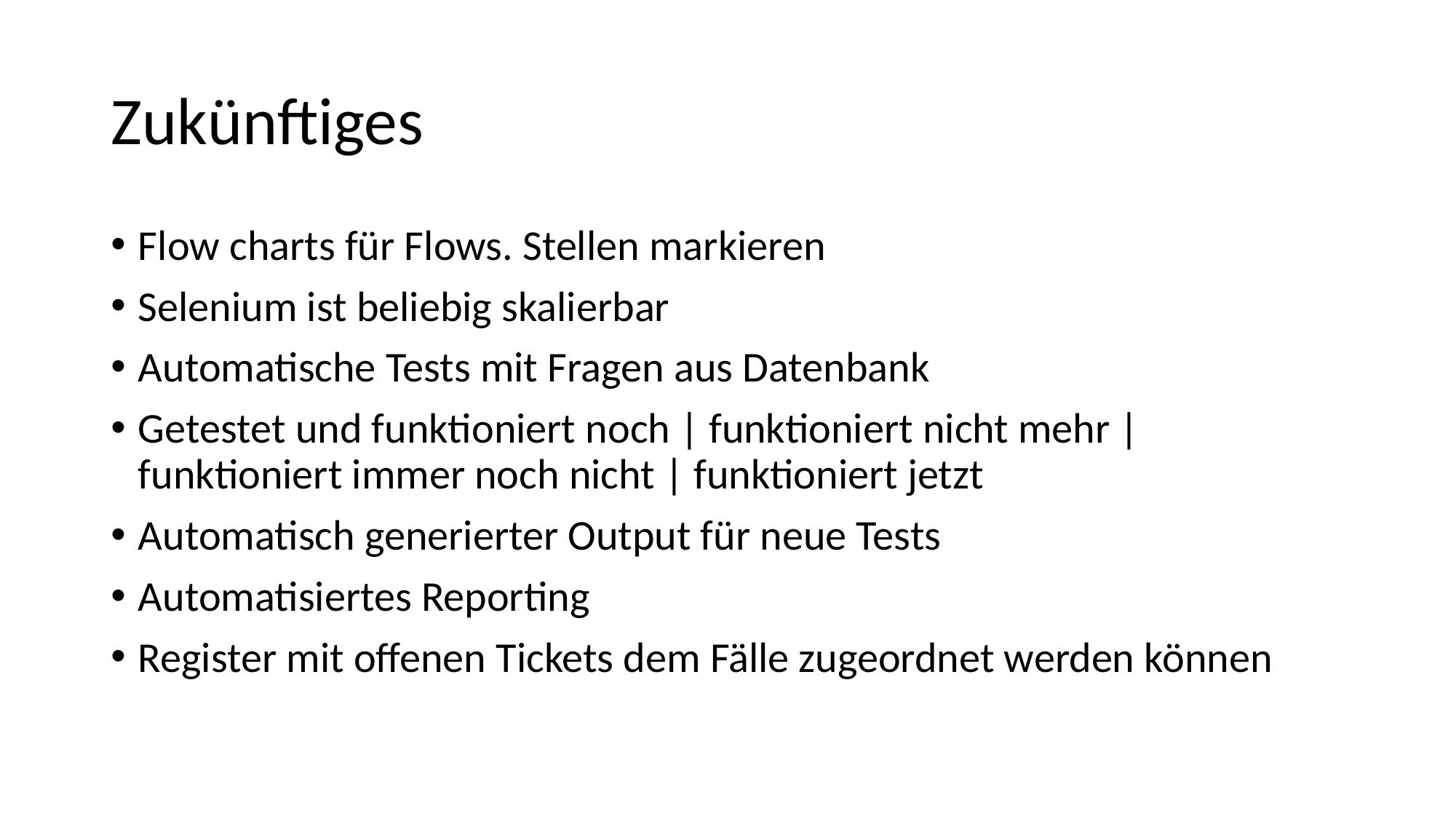

# Zukünftiges
Flow charts für Flows. Stellen markieren
Selenium ist beliebig skalierbar
Automatische Tests mit Fragen aus Datenbank
Getestet und funktioniert noch | funktioniert nicht mehr | funktioniert immer noch nicht | funktioniert jetzt
Automatisch generierter Output für neue Tests
Automatisiertes Reporting
Register mit offenen Tickets dem Fälle zugeordnet werden können